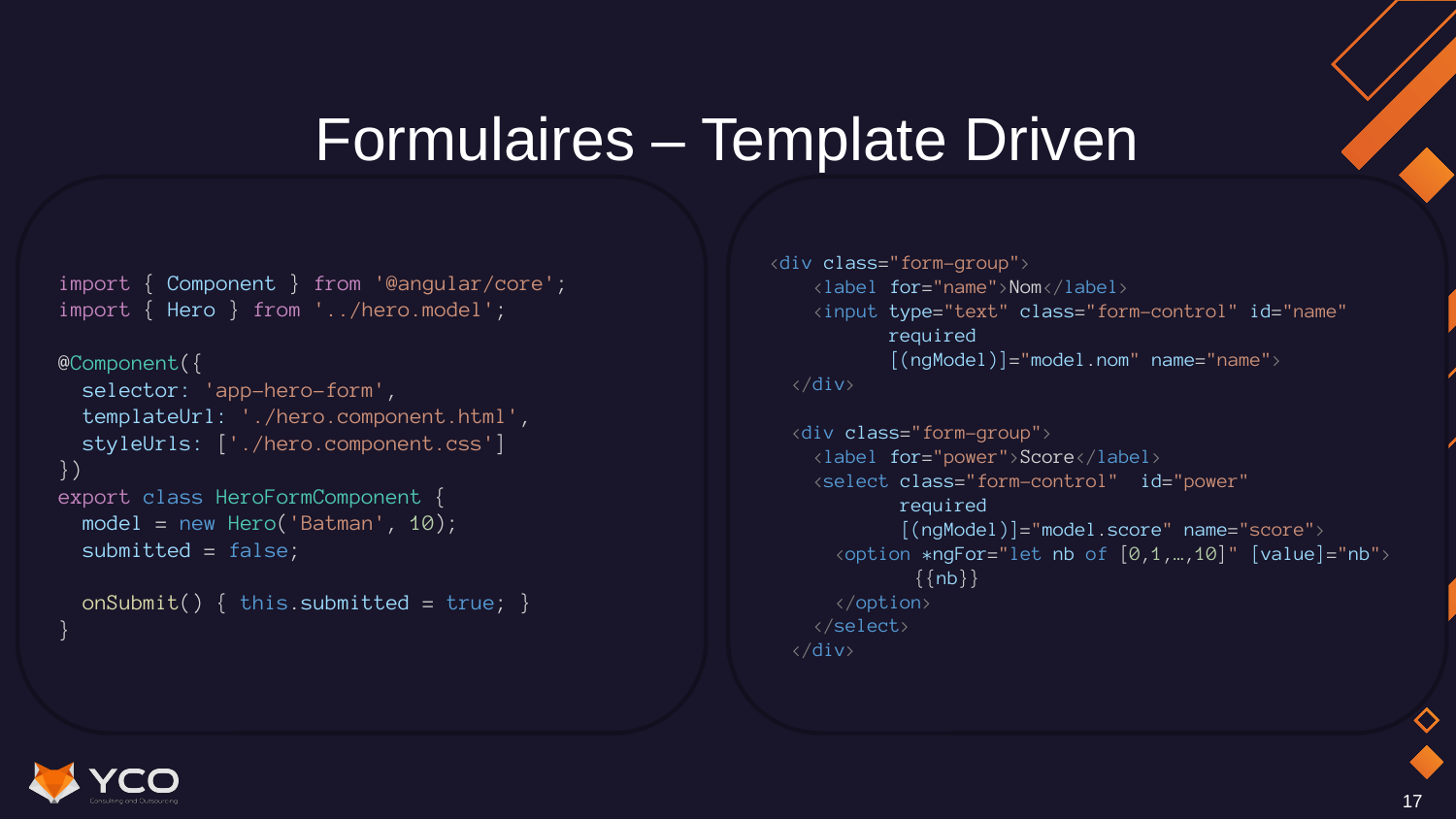

# Formulaires – Template Driven
import { Component } from '@angular/core';
import { Hero } from '../hero.model';
@Component({
  selector: 'app-hero-form',
  templateUrl: './hero.component.html',
  styleUrls: ['./hero.component.css']
})
export class HeroFormComponent {
  model = new Hero('Batman', 10);
  submitted = false;
  onSubmit() { this.submitted = true; }
}
<div class="form-group">
    <label for="name">Nom</label>
    <input type="text" class="form-control" id="name"
           required
           [(ngModel)]="model.nom" name="name">
  </div>

  <div class="form-group">
    <label for="power">Score</label>
    <select class="form-control"  id="power"
            required
            [(ngModel)]="model.score" name="score">
      <option *ngFor="let nb of [0,1,…,10]" [value]="nb"> 	{{nb}}
      </option>
    </select>
  </div>